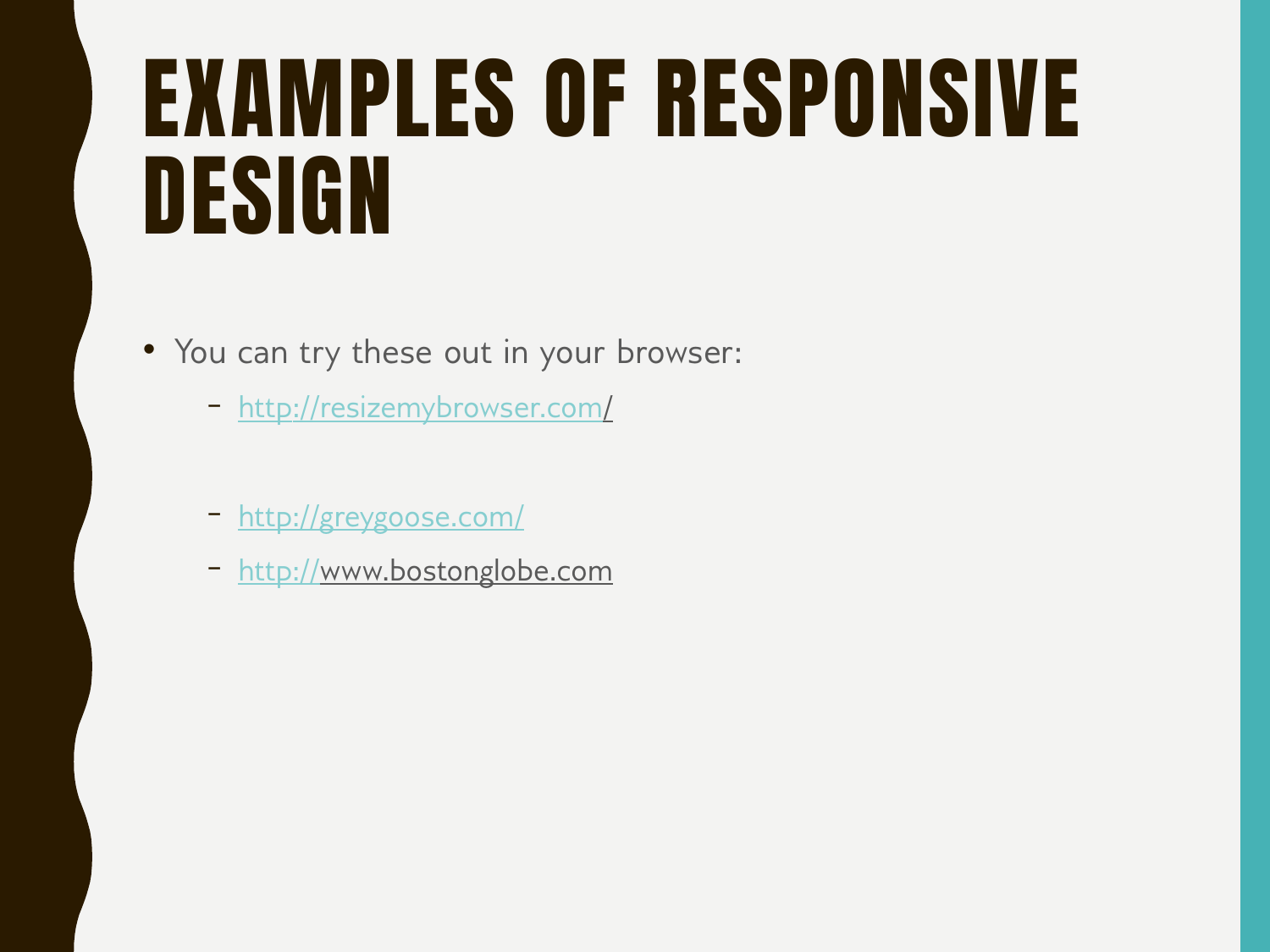

# Examples of responsive design
You can try these out in your browser:
http://resizemybrowser.com/

http://greygoose.com/
http://www.bostonglobe.com